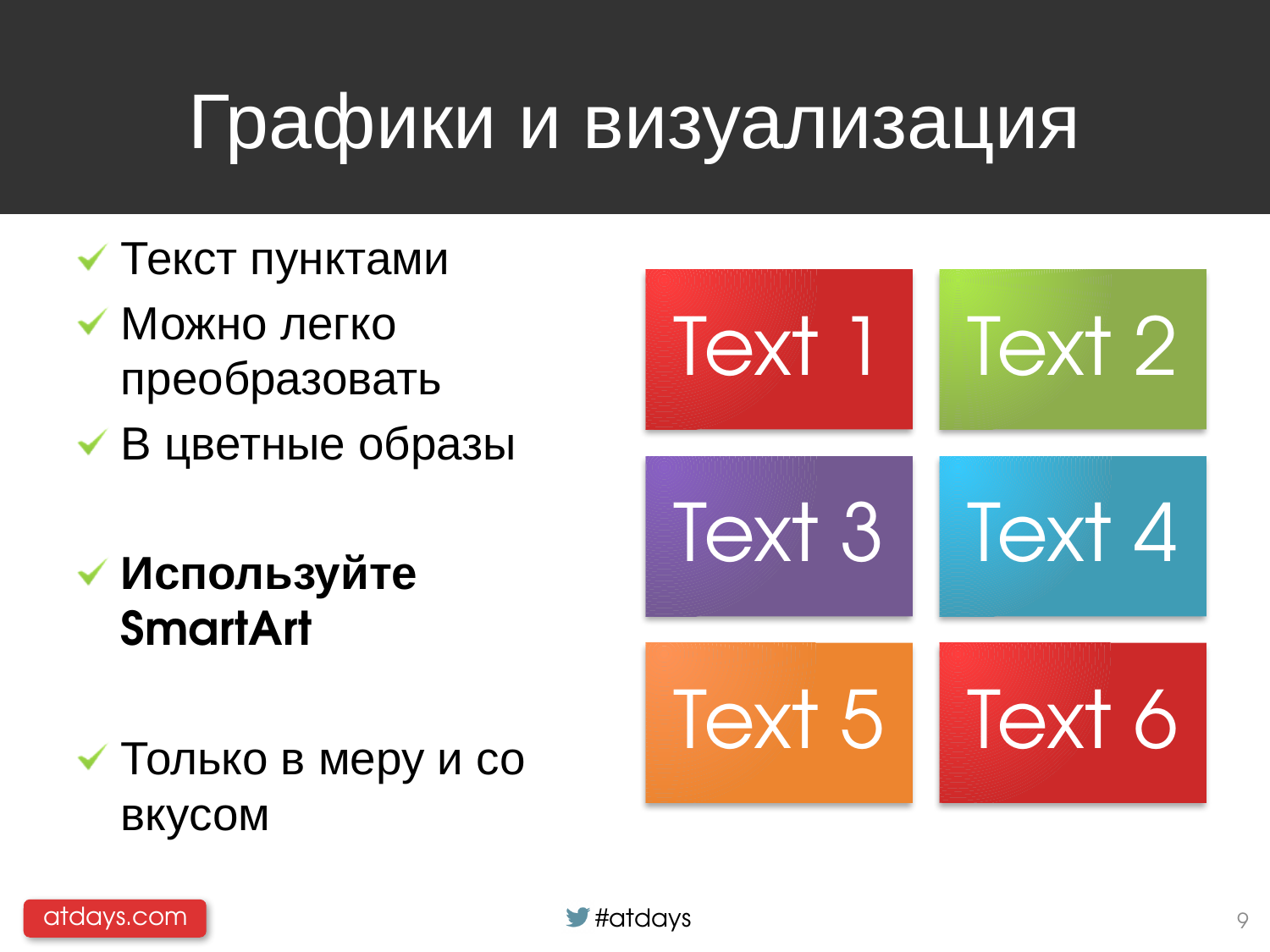

# Графики и визуализация
Текст пунктами
Можно легко преобразовать
В цветные образы

Используйте SmartArt

Только в меру и со вкусом
Text 1
Text 2
Text 3
Text 4
Text 5
Text 6
9